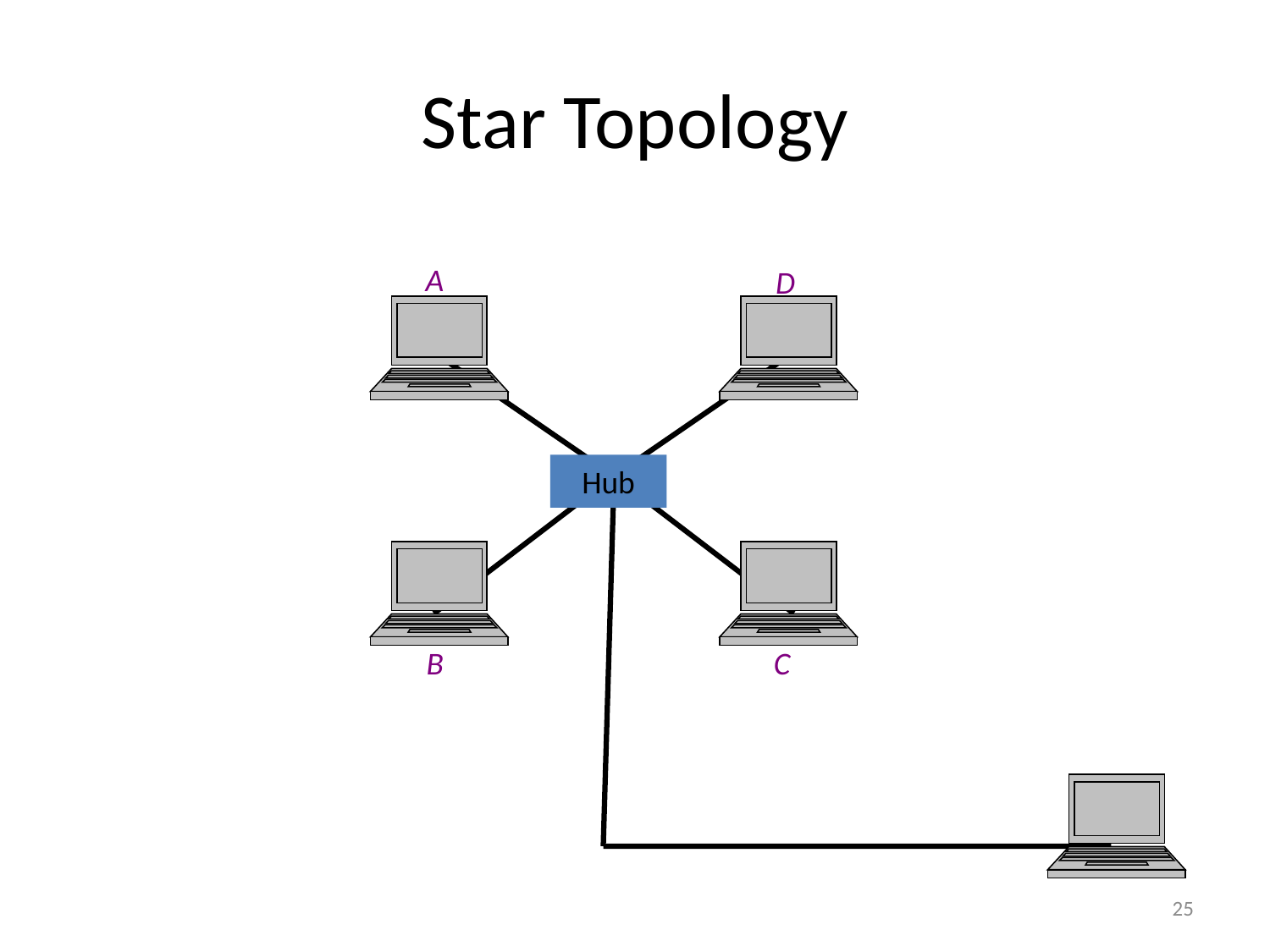

# Star Topology
A
D

Hub

B
C

25